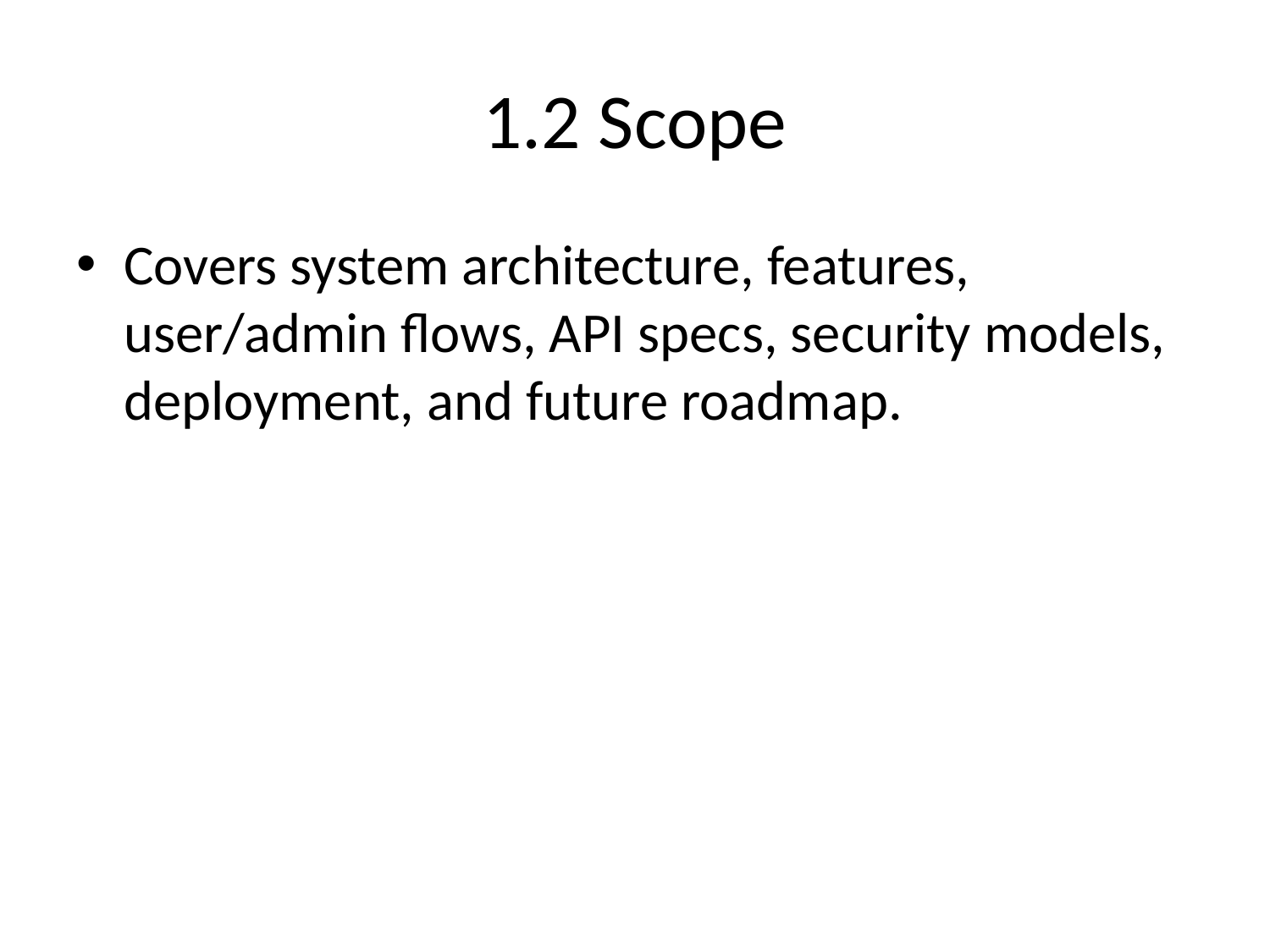

# 1.2 Scope
Covers system architecture, features, user/admin flows, API specs, security models, deployment, and future roadmap.